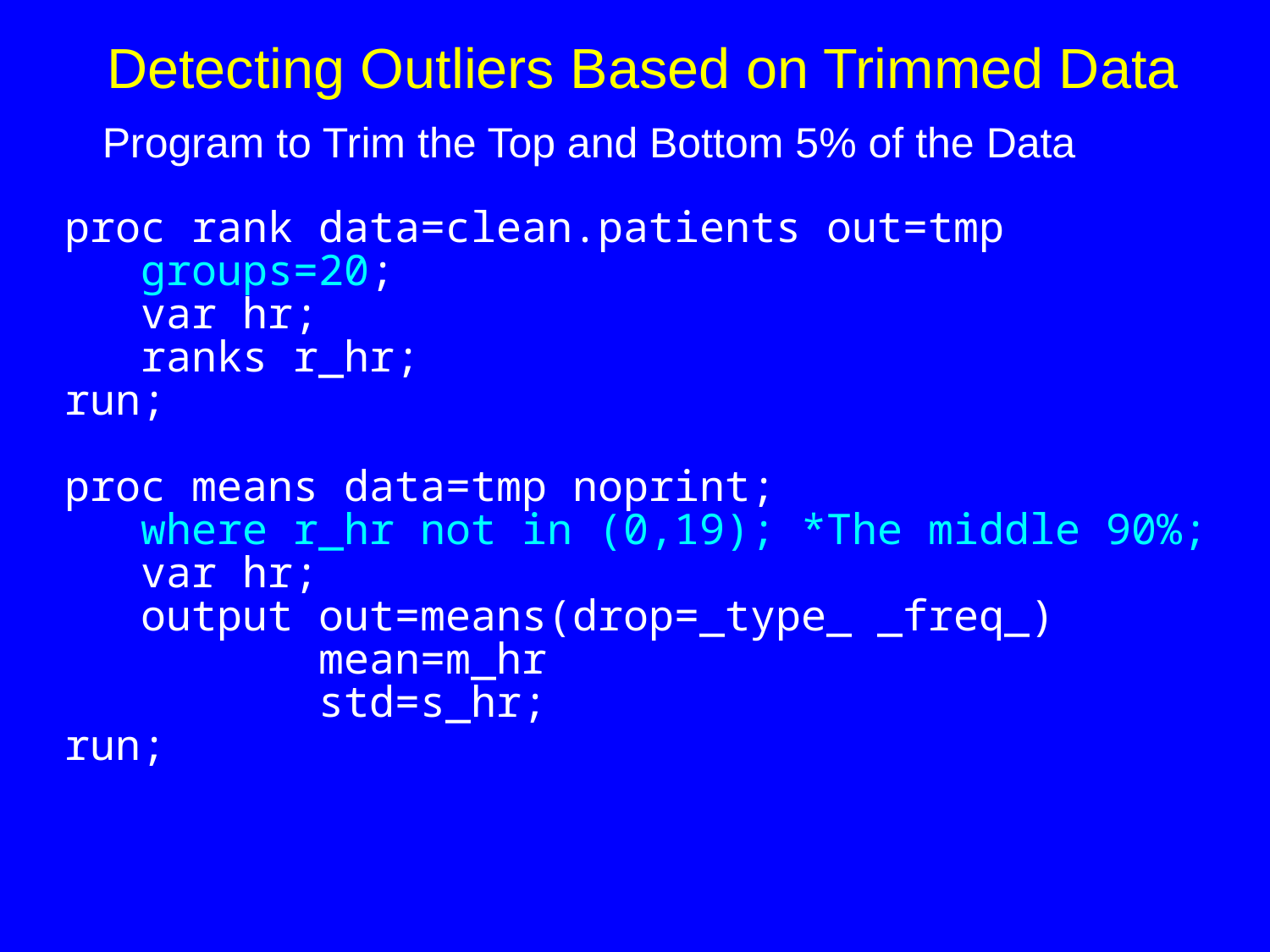

Detecting Outliers Based on Trimmed Data
Program to Trim the Top and Bottom 5% of the Data
proc rank data=clean.patients out=tmp
   groups=20;
   var hr;
   ranks r_hr;
run;

proc means data=tmp noprint;
   where r_hr not in (0,19); *The middle 90%;
   var hr;
   output out=means(drop=_type_ _freq_)
          mean=m_hr
          std=s_hr;
run;